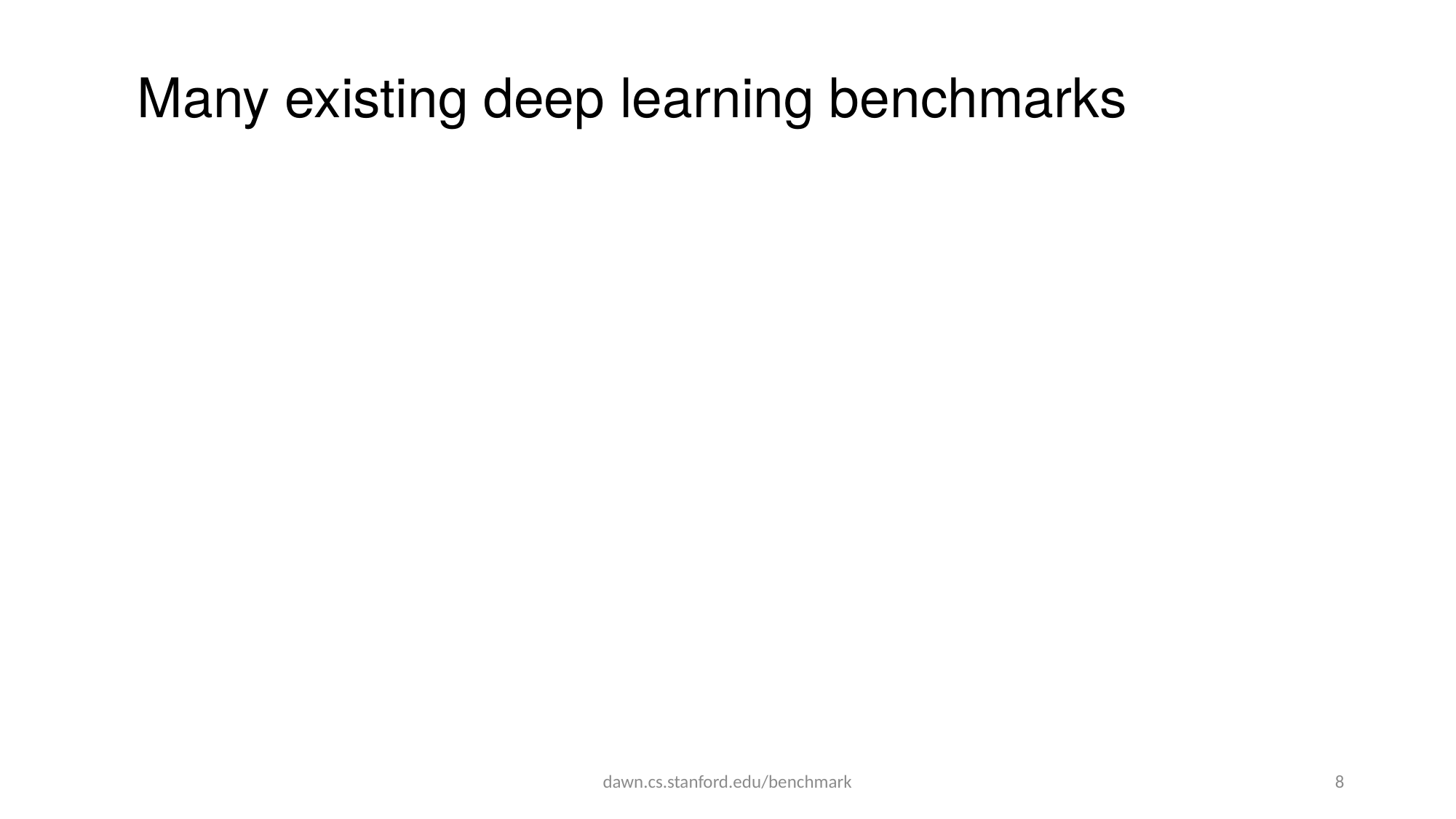

Many existing deep learning benchmarks
dawn.cs.stanford.edu/benchmark
8